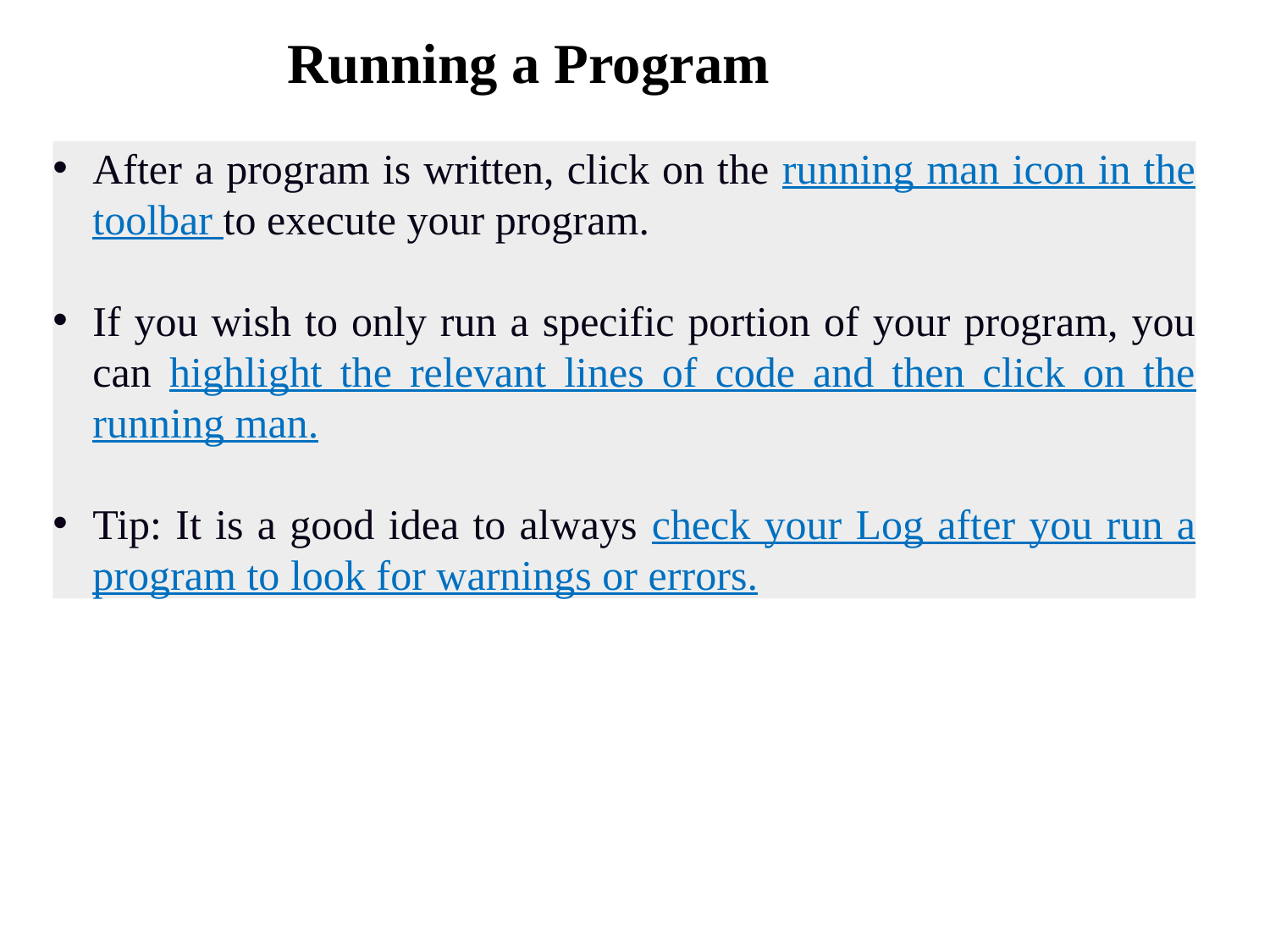

Running a Program
After a program is written, click on the running man icon in the toolbar to execute your program.

If you wish to only run a specific portion of your program, you can highlight the relevant lines of code and then click on the running man.

Tip: It is a good idea to always check your Log after you run a program to look for warnings or errors.